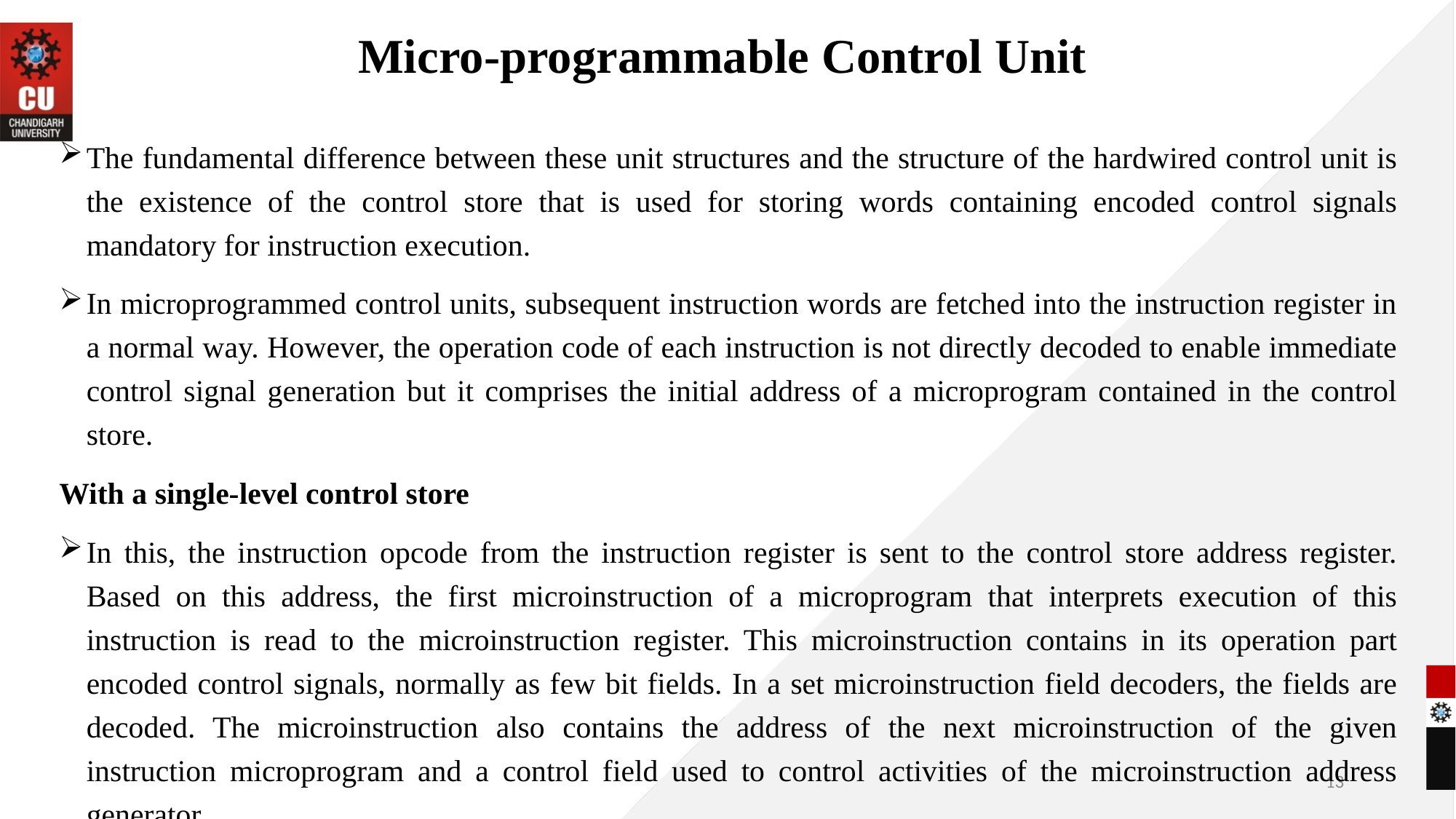

Micro-programmable Control Unit

The fundamental difference between these unit structures and the structure of the hardwired control unit is the existence of the control store that is used for storing words containing encoded control signals mandatory for instruction execution.
In microprogrammed control units, subsequent instruction words are fetched into the instruction register in a normal way. However, the operation code of each instruction is not directly decoded to enable immediate control signal generation but it comprises the initial address of a microprogram contained in the control store.
With a single-level control store
In this, the instruction opcode from the instruction register is sent to the control store address register. Based on this address, the first microinstruction of a microprogram that interprets execution of this instruction is read to the microinstruction register. This microinstruction contains in its operation part encoded control signals, normally as few bit fields. In a set microinstruction field decoders, the fields are decoded. The microinstruction also contains the address of the next microinstruction of the given instruction microprogram and a control field used to control activities of the microinstruction address generator.

13